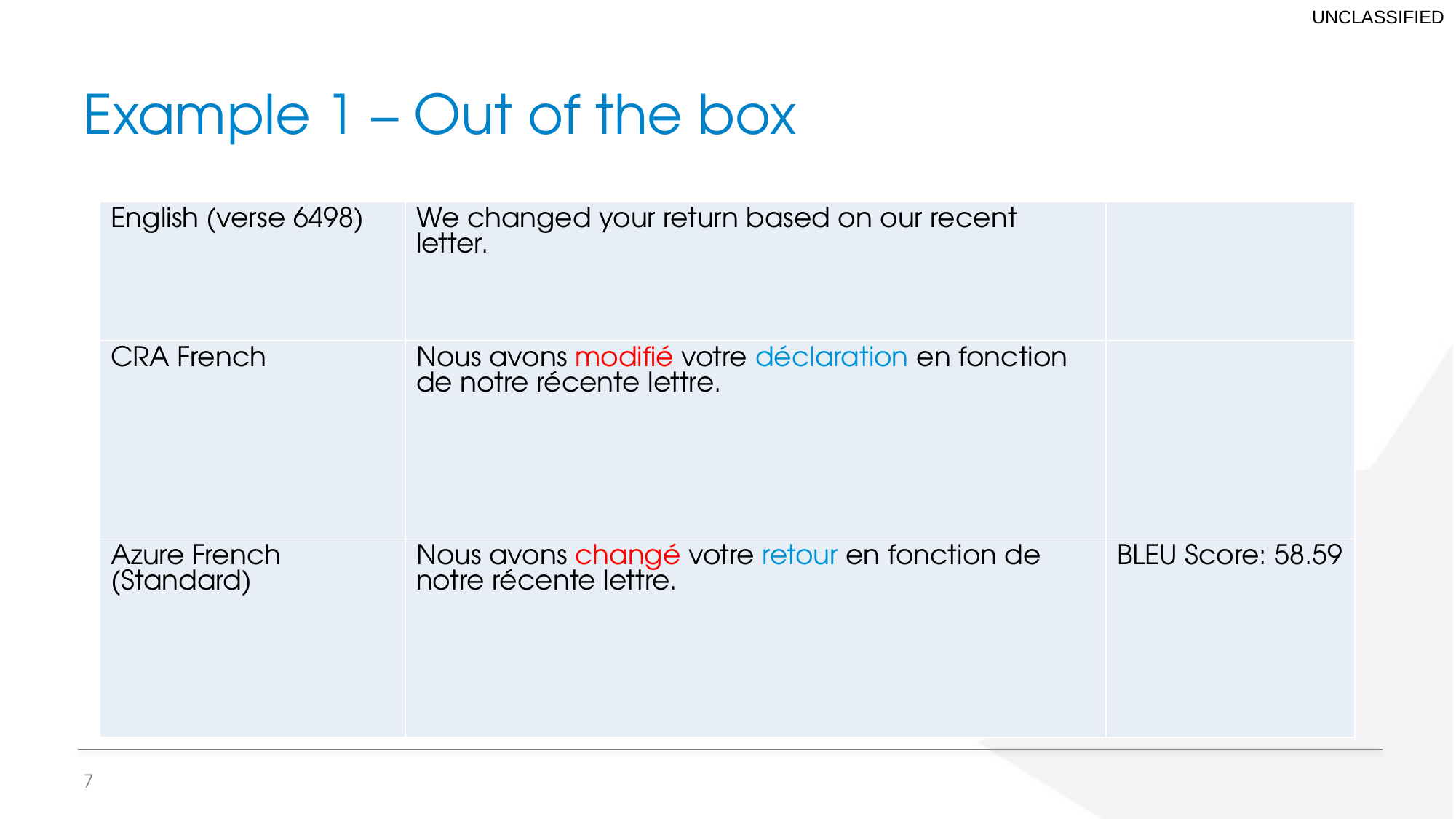

# Example 1 – Out of the box
| English (verse 6498) | We changed your return based on our recent letter. |  |
| --- | --- | --- |
| CRA French | Nous avons modifié votre déclaration en fonction de notre récente lettre. |  |
| Azure French (Standard) | Nous avons changé votre retour en fonction de notre récente lettre. | BLEU Score: 58.59 |
7